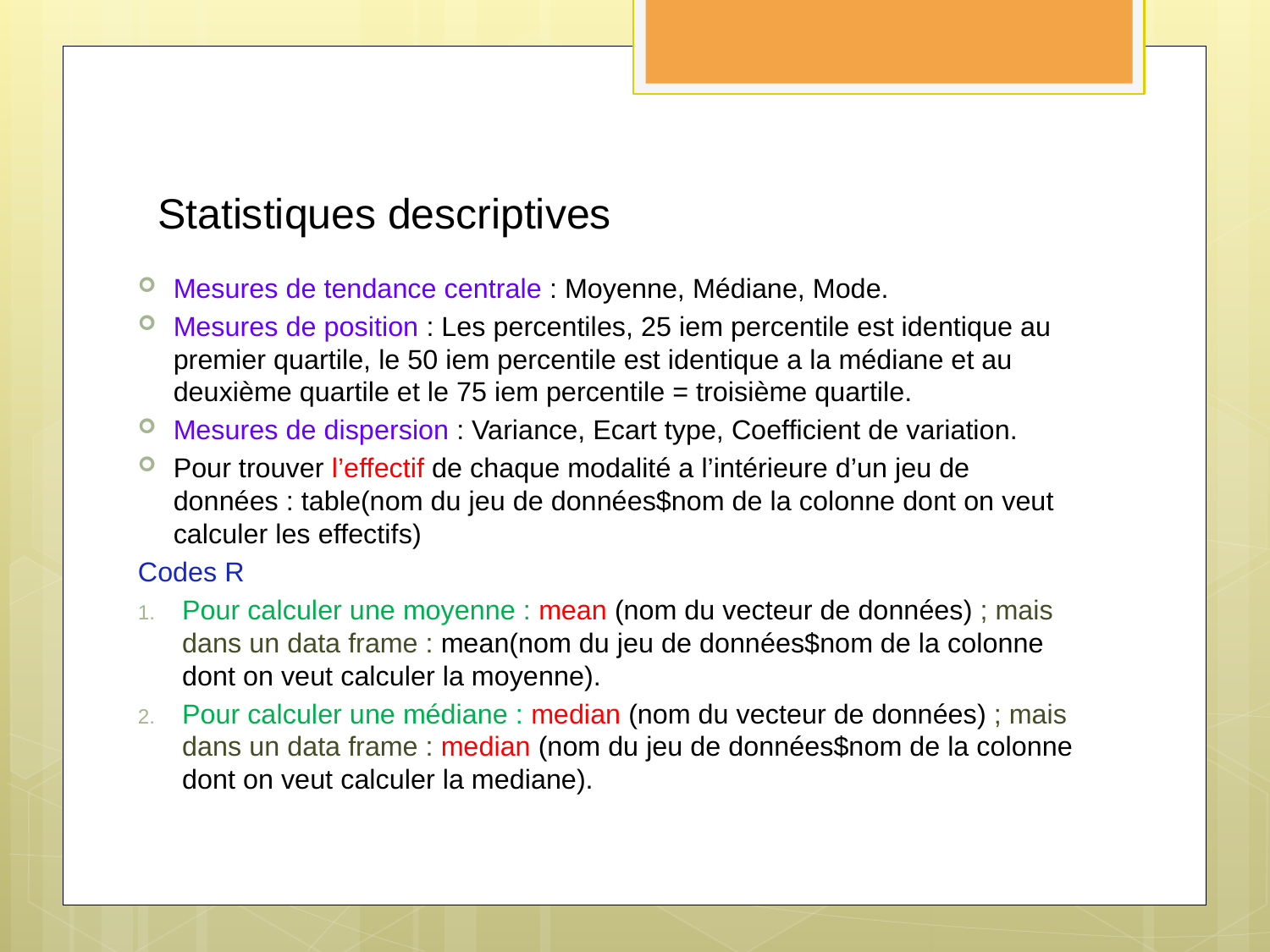

# Statistiques descriptives
Mesures de tendance centrale : Moyenne, Médiane, Mode.
Mesures de position : Les percentiles, 25 iem percentile est identique au premier quartile, le 50 iem percentile est identique a la médiane et au deuxième quartile et le 75 iem percentile = troisième quartile.
Mesures de dispersion : Variance, Ecart type, Coefficient de variation.
Pour trouver l’effectif de chaque modalité a l’intérieure d’un jeu de données : table(nom du jeu de données$nom de la colonne dont on veut calculer les effectifs)
Codes R
Pour calculer une moyenne : mean (nom du vecteur de données) ; mais dans un data frame : mean(nom du jeu de données$nom de la colonne dont on veut calculer la moyenne).
Pour calculer une médiane : median (nom du vecteur de données) ; mais dans un data frame : median (nom du jeu de données$nom de la colonne dont on veut calculer la mediane).